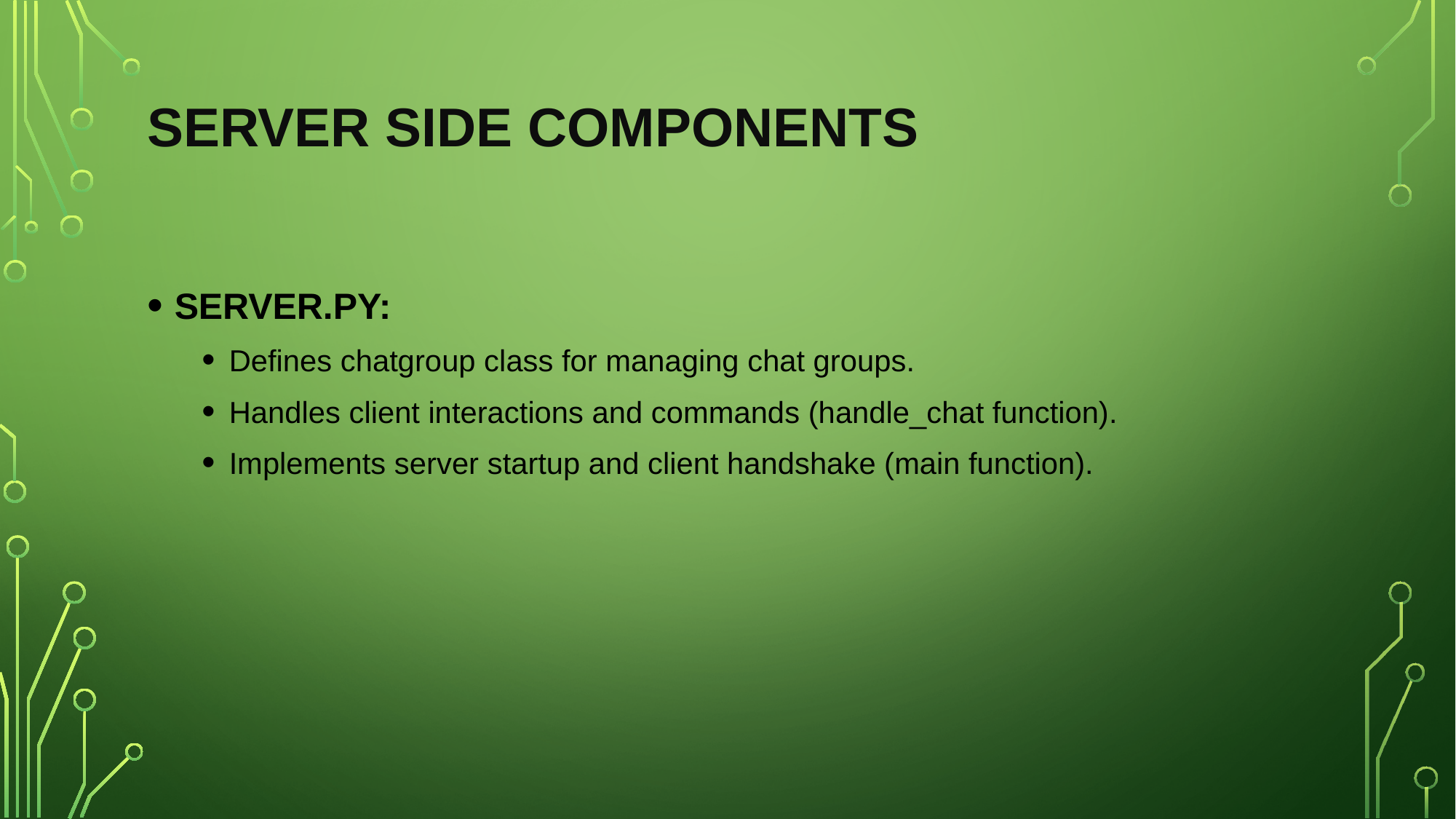

# Server Side Components
SERVER.PY:
Defines chatgroup class for managing chat groups.
Handles client interactions and commands (handle_chat function).
Implements server startup and client handshake (main function).